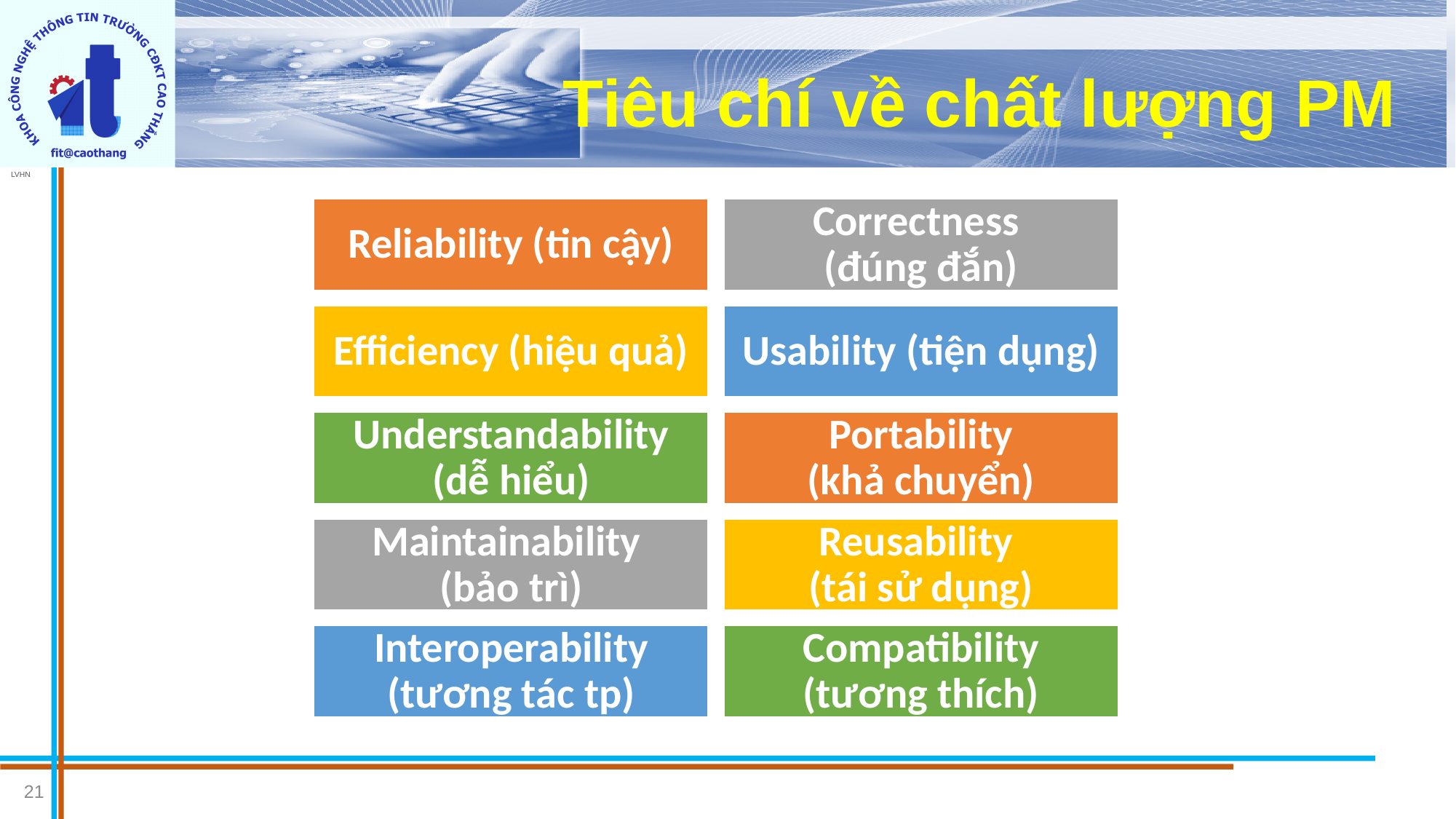

# Tiêu chí về chất lượng PM

Reliability (tin cậy)
Correctness
(đúng đắn)
Efficiency (hiệu quả)
Usability (tiện dụng)
Understandability (dễ hiểu)
Portability
(khả chuyển)
Maintainability
(bảo trì)
Reusability
(tái sử dụng)
Interoperability (tương tác tp)
Compatibility
(tương thích)
21